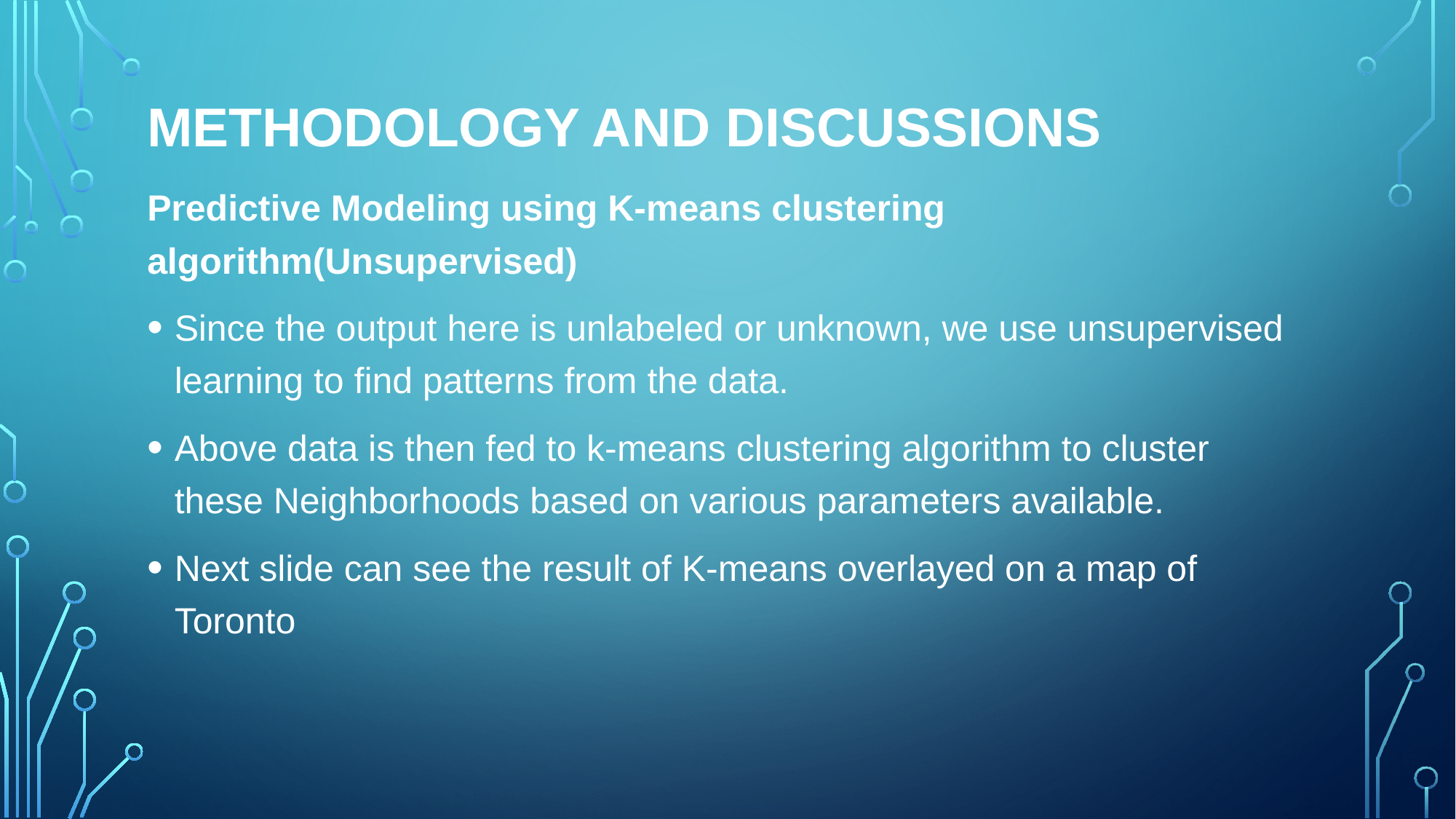

# Methodology and Discussions
Predictive Modeling using K-means clustering algorithm(Unsupervised)
Since the output here is unlabeled or unknown, we use unsupervised learning to find patterns from the data.
Above data is then fed to k-means clustering algorithm to cluster these Neighborhoods based on various parameters available.
Next slide can see the result of K-means overlayed on a map of Toronto